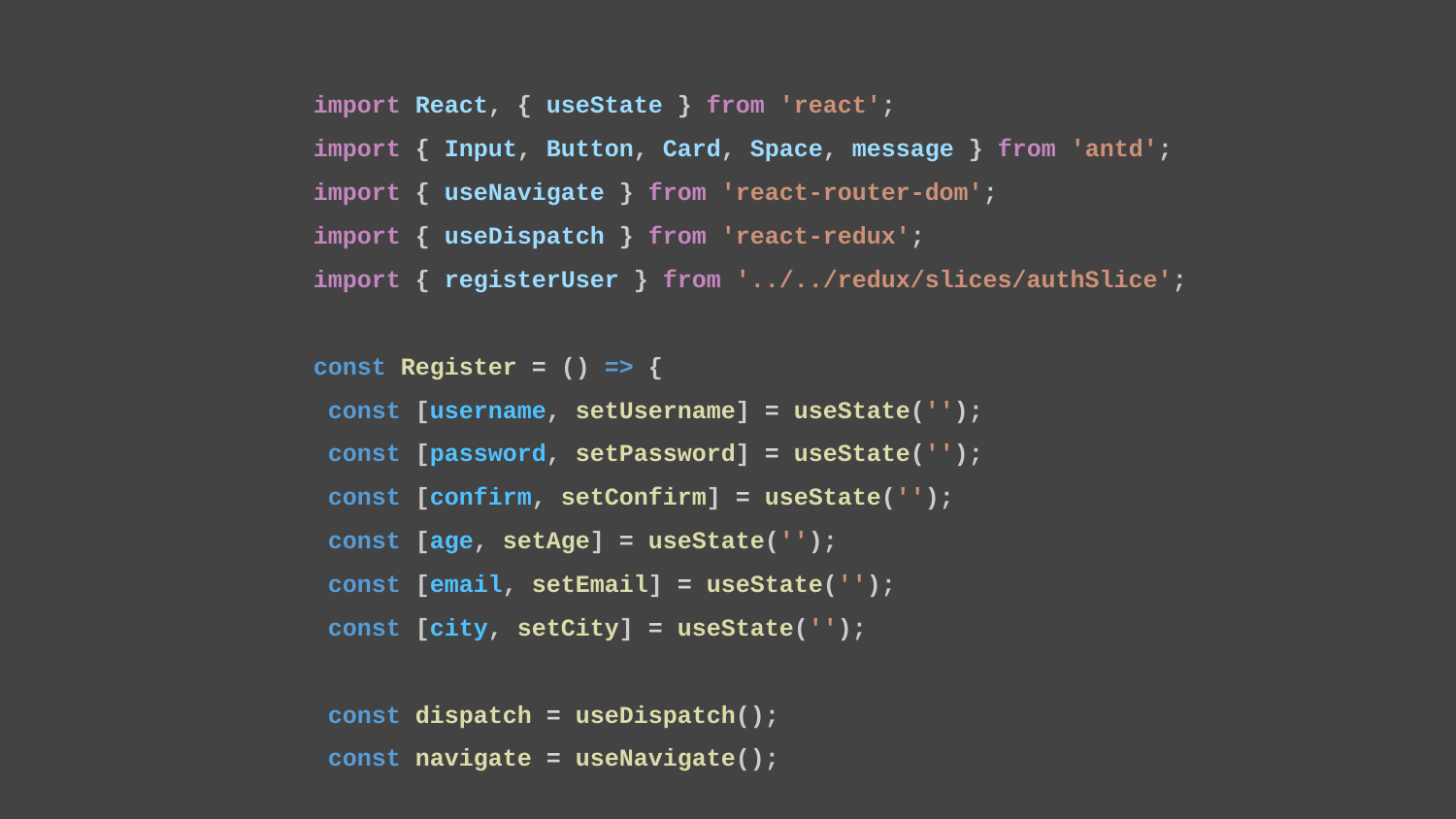

import React, { useState } from 'react';
import { Input, Button, Card, Space, message } from 'antd';
import { useNavigate } from 'react-router-dom';
import { useDispatch } from 'react-redux';
import { registerUser } from '../../redux/slices/authSlice';

const Register = () => {
 const [username, setUsername] = useState('');
 const [password, setPassword] = useState('');
 const [confirm, setConfirm] = useState('');
 const [age, setAge] = useState('');
 const [email, setEmail] = useState('');
 const [city, setCity] = useState('');

 const dispatch = useDispatch();
 const navigate = useNavigate();